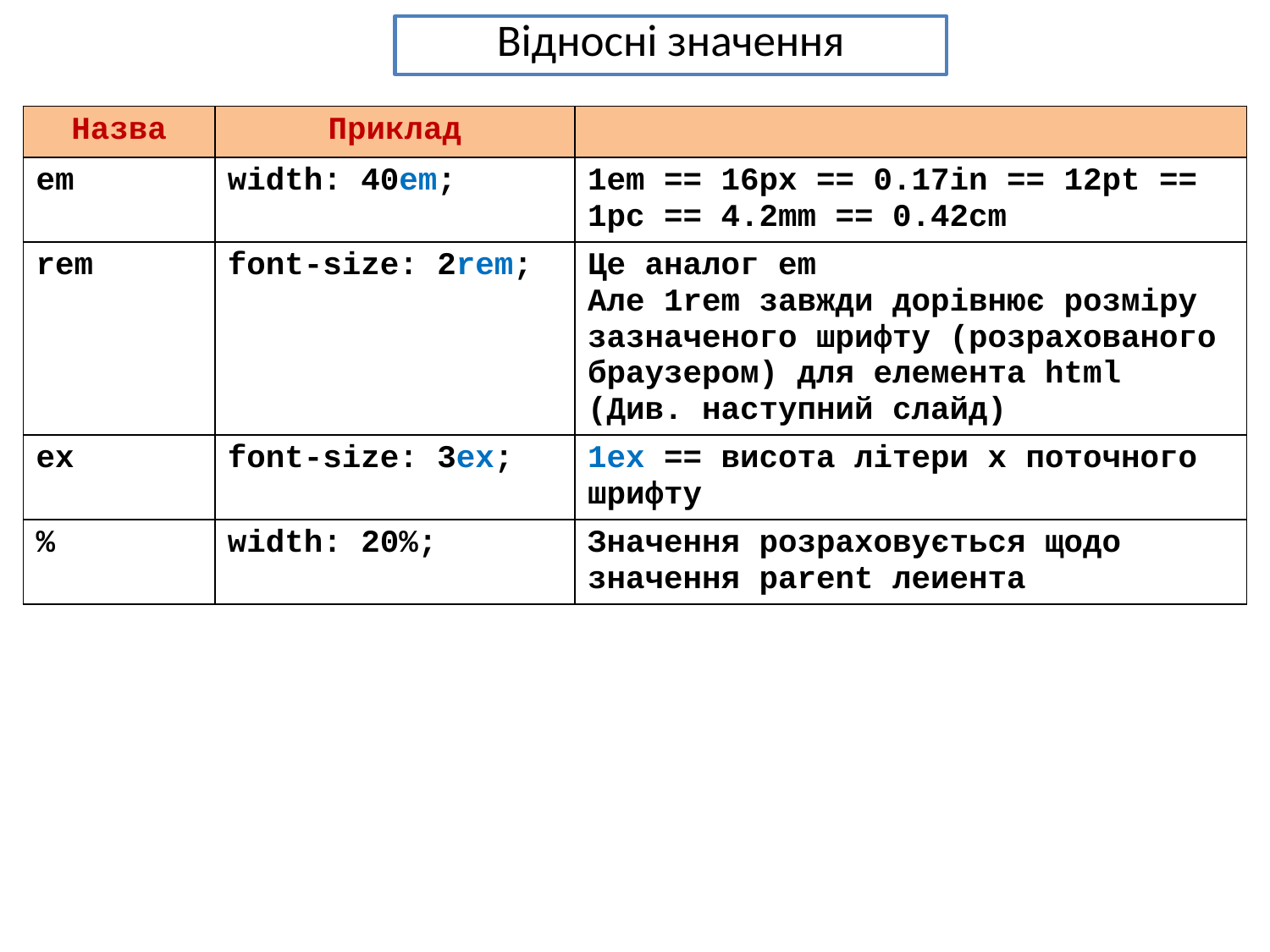

Відносні значення
| Назва | Приклад |  |
| --- | --- | --- |
| em | width: 40em; | 1em == 16px == 0.17in == 12pt == 1pc == 4.2mm == 0.42cm |
| rem | font-size: 2rem; | Це аналог em Але 1rem завжди дорівнює розміру зазначеного шрифту (розрахованого браузером) для елемента html (Див. наступний слайд) |
| ex | font-size: 3ex; | 1ex == висота літери x поточного шрифту |
| % | width: 20%; | Значення розраховується щодо значення parent леиента |